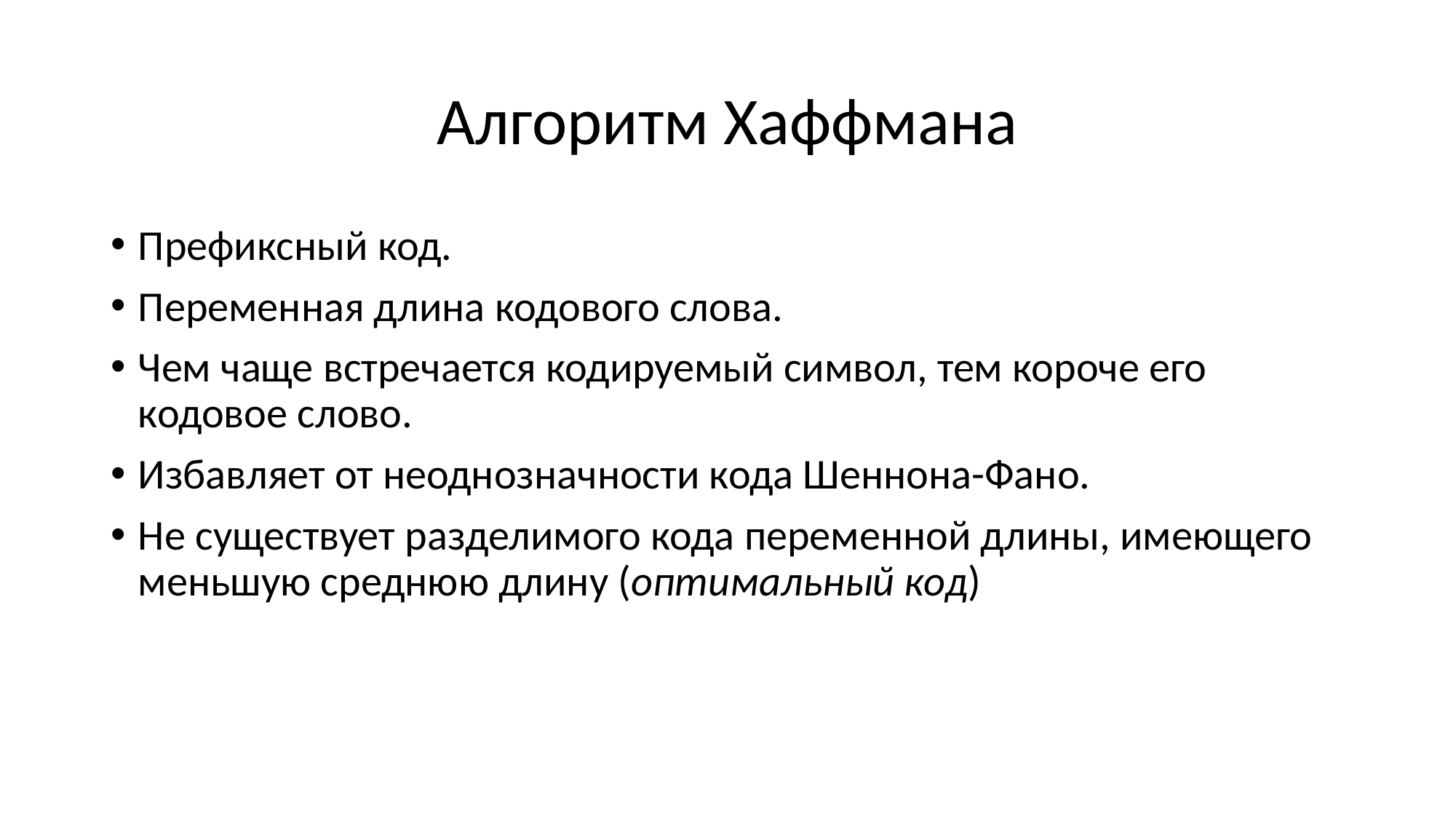

# Алгоритм Хаффмана
Префиксный код.
Переменная длина кодового слова.
Чем чаще встречается кодируемый символ, тем короче его кодовое слово.
Избавляет от неоднозначности кода Шеннона-Фано.
Не существует разделимого кода переменной длины, имеющего меньшую среднюю длину (оптимальный код)